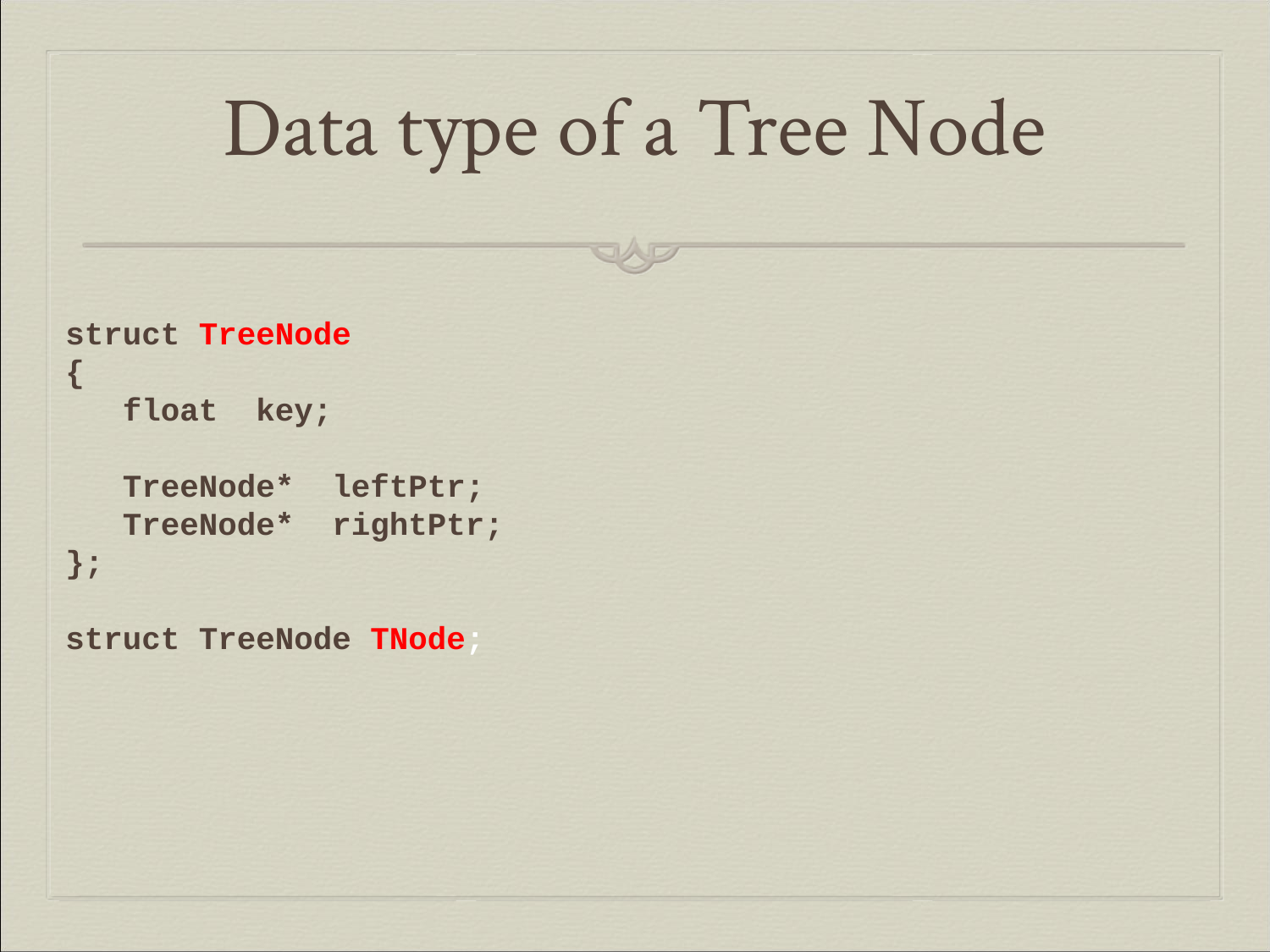

# Data type of a Tree Node
struct TreeNode
{
   float  key;

   TreeNode*  leftPtr;
   TreeNode*  rightPtr;
};

struct TreeNode TNode;